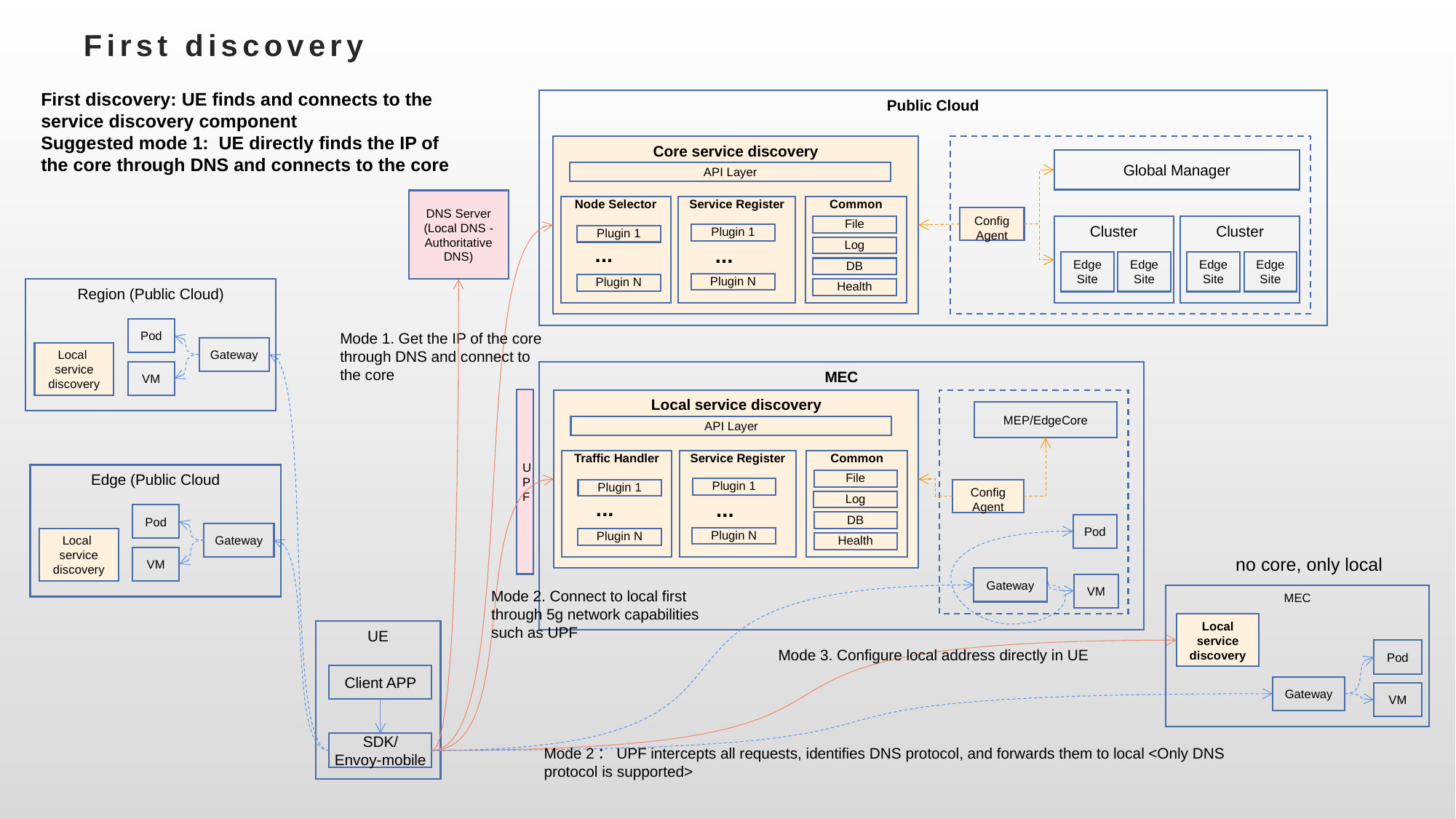

# First discovery
First discovery: UE finds and connects to the service discovery component
Suggested mode 1:  UE directly finds the IP of the core through DNS and connects to the core
Public Cloud
Core service discovery

Global Manager
API Layer
DNS Server
(Local DNS - Authoritative DNS)
Node Selector
Service Register
Common
Config
Agent
File
Cluster
Cluster
Plugin 1
Plugin 1
Log
...
...
Edge Site
Edge Site
Edge Site
Edge Site
DB
Plugin N
Plugin N
Region (Public Cloud)
Pod
Gateway
Local
service discovery
VM
Health
Mode 1. Get the IP of the core through DNS and connect to the core
MEC
UPF
Local service discovery

MEP/EdgeCore
API Layer
Traffic Handler
Service Register
Common
Edge (Public Cloud
Pod
Gateway
Local
service discovery
VM
File
Plugin 1
Plugin 1
Config
Agent
Log
...
...
DB
Pod
Plugin N
Plugin N
Health
no core, only local
Gateway
VM
Mode 2. Connect to local first through 5g network capabilities such as UPF
MEC
Local service discovery
Pod
Gateway
VM
UE
Mode 3. Configure local address directly in UE
Client APP
SDK/
Envoy-mobile
Mode 2：UPF intercepts all requests, identifies DNS protocol, and forwards them to local <Only DNS protocol is supported>